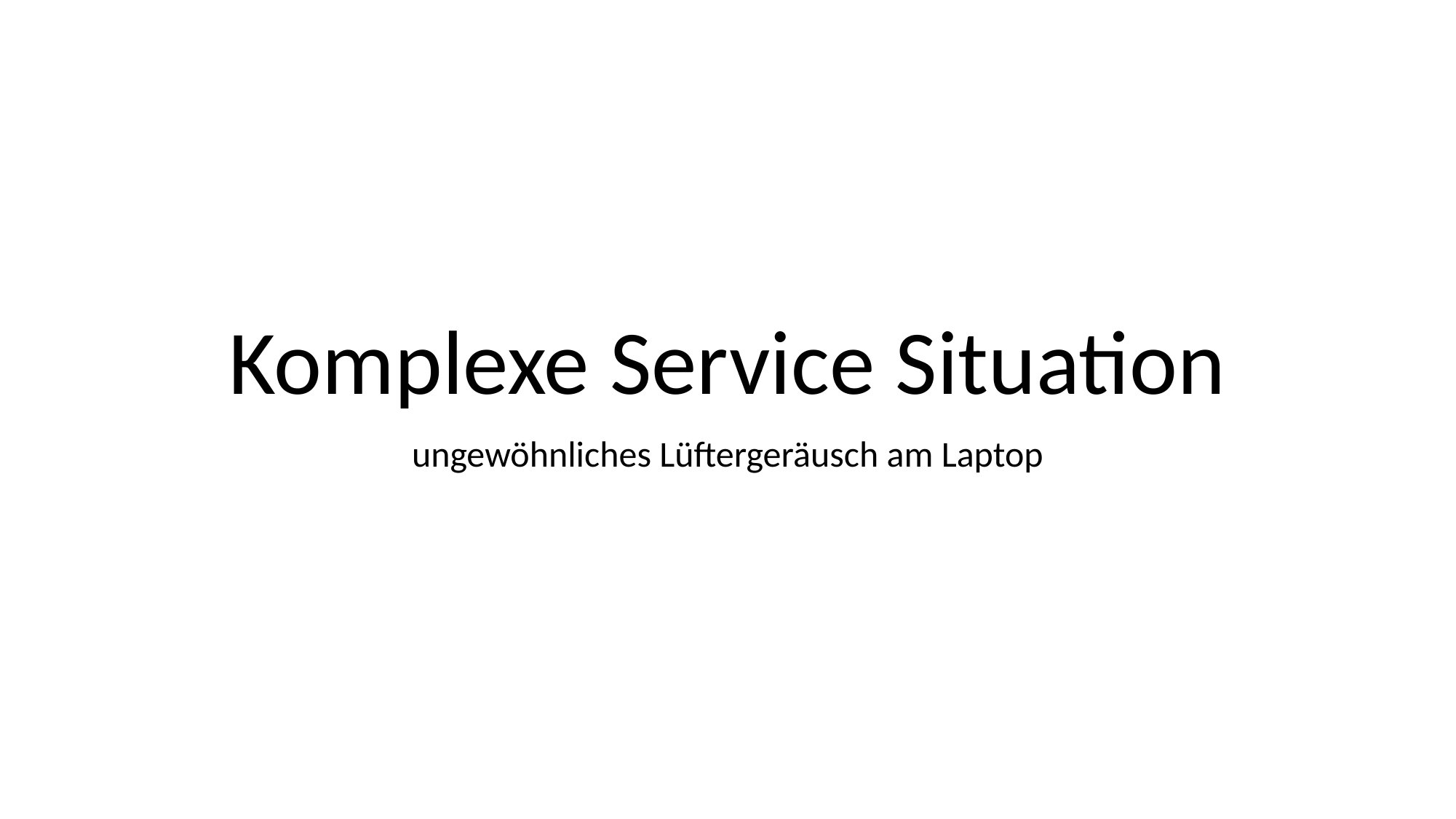

# Komplexe Service Situation
ungewöhnliches Lüftergeräusch am Laptop